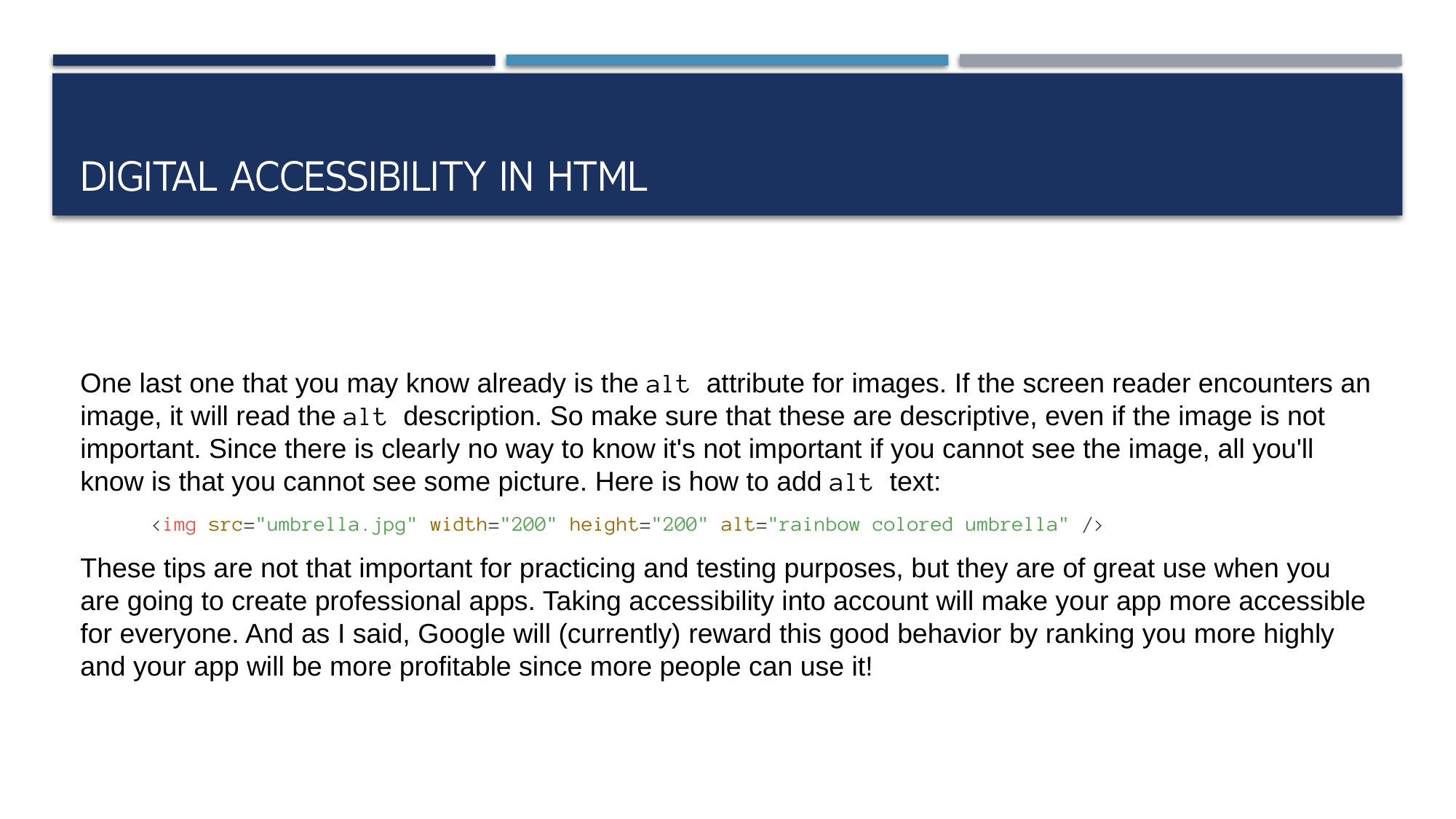

# Digital accessibility in HTML
One last one that you may know already is the alt attribute for images. If the screen reader encounters an image, it will read the alt description. So make sure that these are descriptive, even if the image is not important. Since there is clearly no way to know it's not important if you cannot see the image, all you'll know is that you cannot see some picture. Here is how to add alt text:
<img src="umbrella.jpg" width="200" height="200" alt="rainbow colored umbrella" />
These tips are not that important for practicing and testing purposes, but they are of great use when you are going to create professional apps. Taking accessibility into account will make your app more accessible for everyone. And as I said, Google will (currently) reward this good behavior by ranking you more highly and your app will be more profitable since more people can use it!